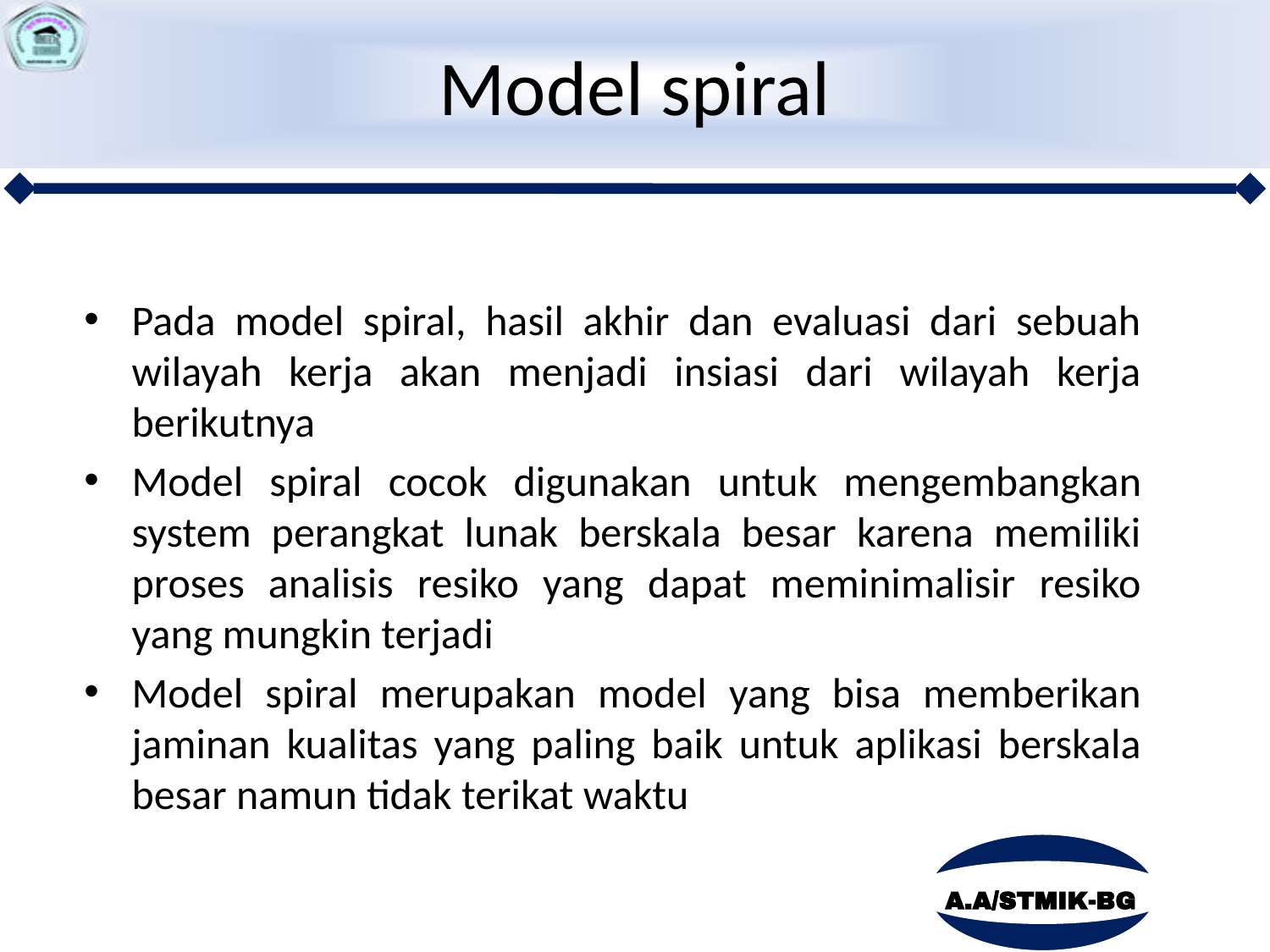

# Model spiral
Pada model spiral, hasil akhir dan evaluasi dari sebuah wilayah kerja akan menjadi insiasi dari wilayah kerja berikutnya
Model spiral cocok digunakan untuk mengembangkan system perangkat lunak berskala besar karena memiliki proses analisis resiko yang dapat meminimalisir resiko yang mungkin terjadi
Model spiral merupakan model yang bisa memberikan jaminan kualitas yang paling baik untuk aplikasi berskala besar namun tidak terikat waktu